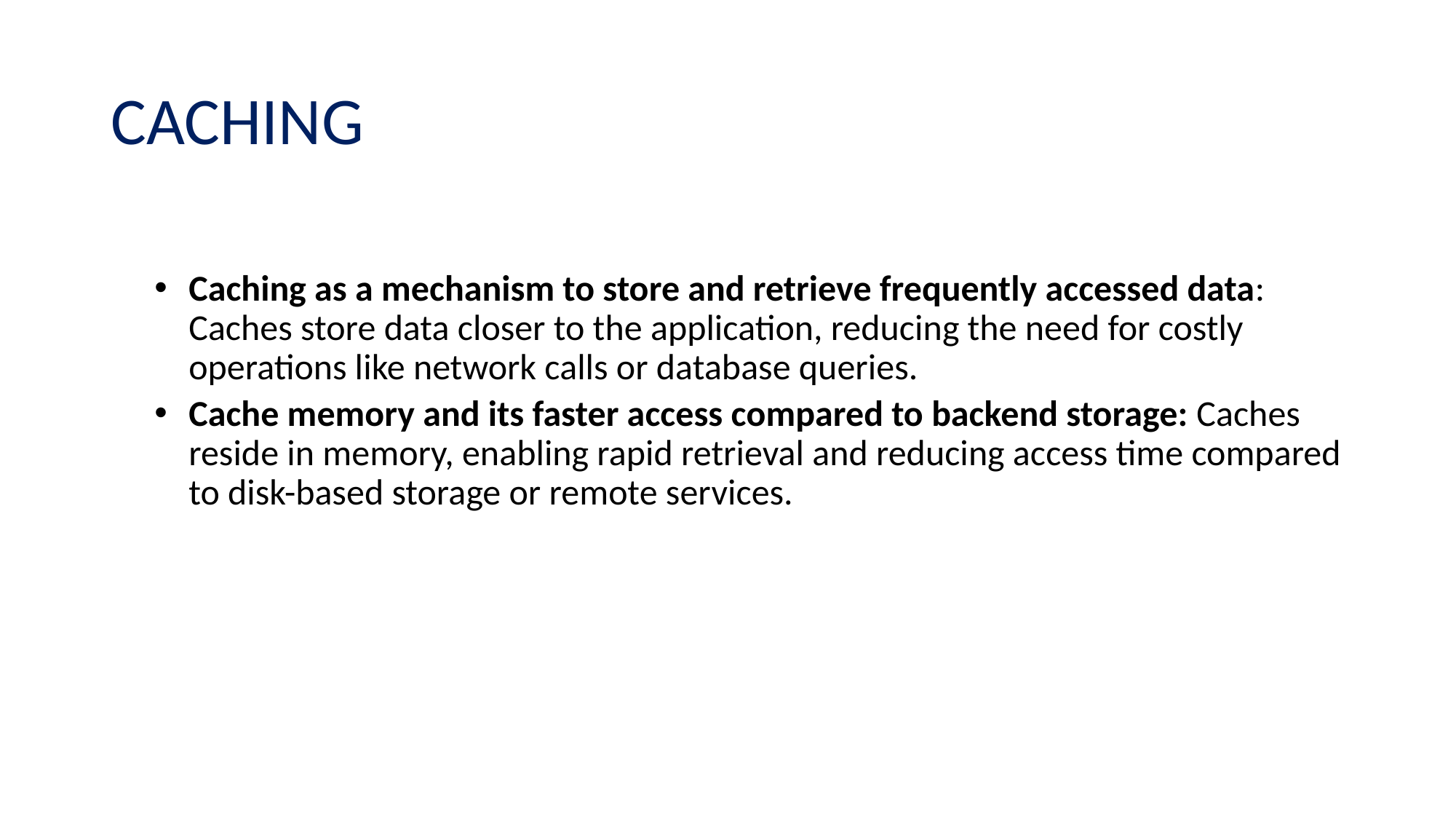

# CACHING

Caching as a mechanism to store and retrieve frequently accessed data: Caches store data closer to the application, reducing the need for costly operations like network calls or database queries.
Cache memory and its faster access compared to backend storage: Caches reside in memory, enabling rapid retrieval and reducing access time compared to disk-based storage or remote services.